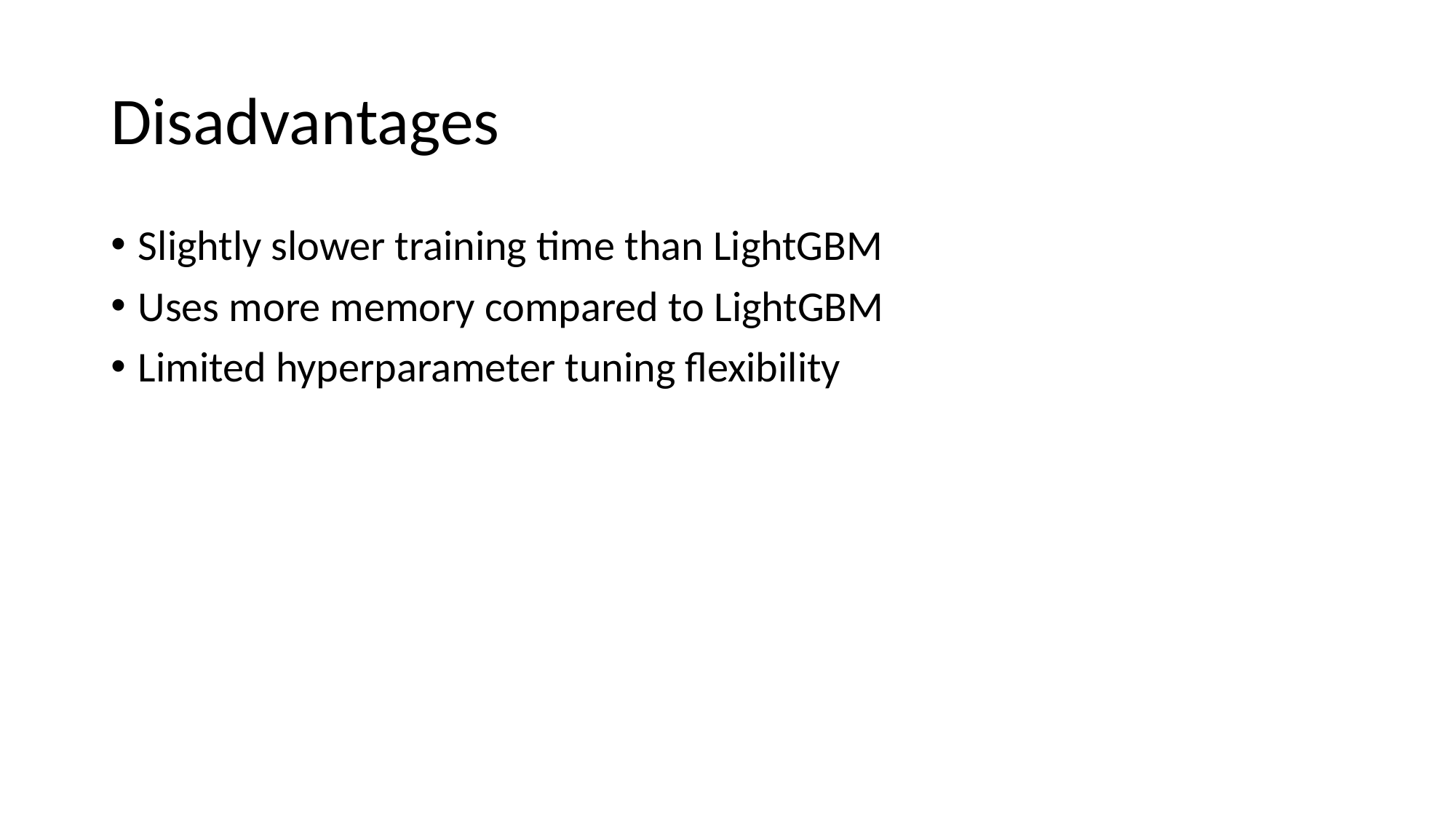

# Disadvantages
Slightly slower training time than LightGBM
Uses more memory compared to LightGBM
Limited hyperparameter tuning flexibility